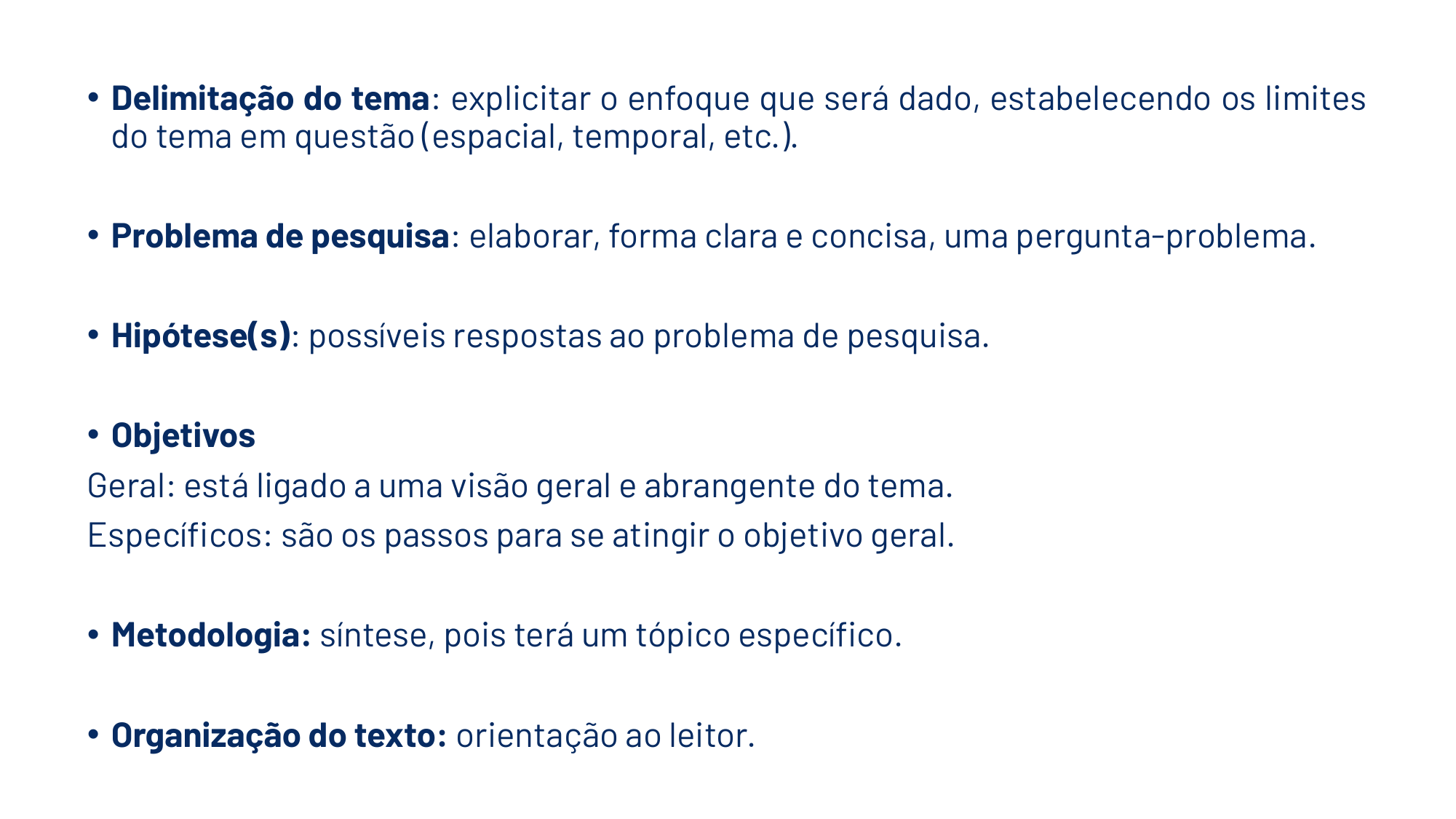

Delimitação do tema: explicitar o enfoque que será dado, estabelecendo os limites do tema em questão (espacial, temporal, etc.).

Problema de pesquisa: elaborar, forma clara e concisa, uma pergunta-problema.

Hipótese(s): possíveis respostas ao problema de pesquisa.

Objetivos
Geral: está ligado a uma visão geral e abrangente do tema.
Específicos: são os passos para se atingir o objetivo geral.

Metodologia: síntese, pois terá um tópico específico.

Organização do texto: orientação ao leitor.